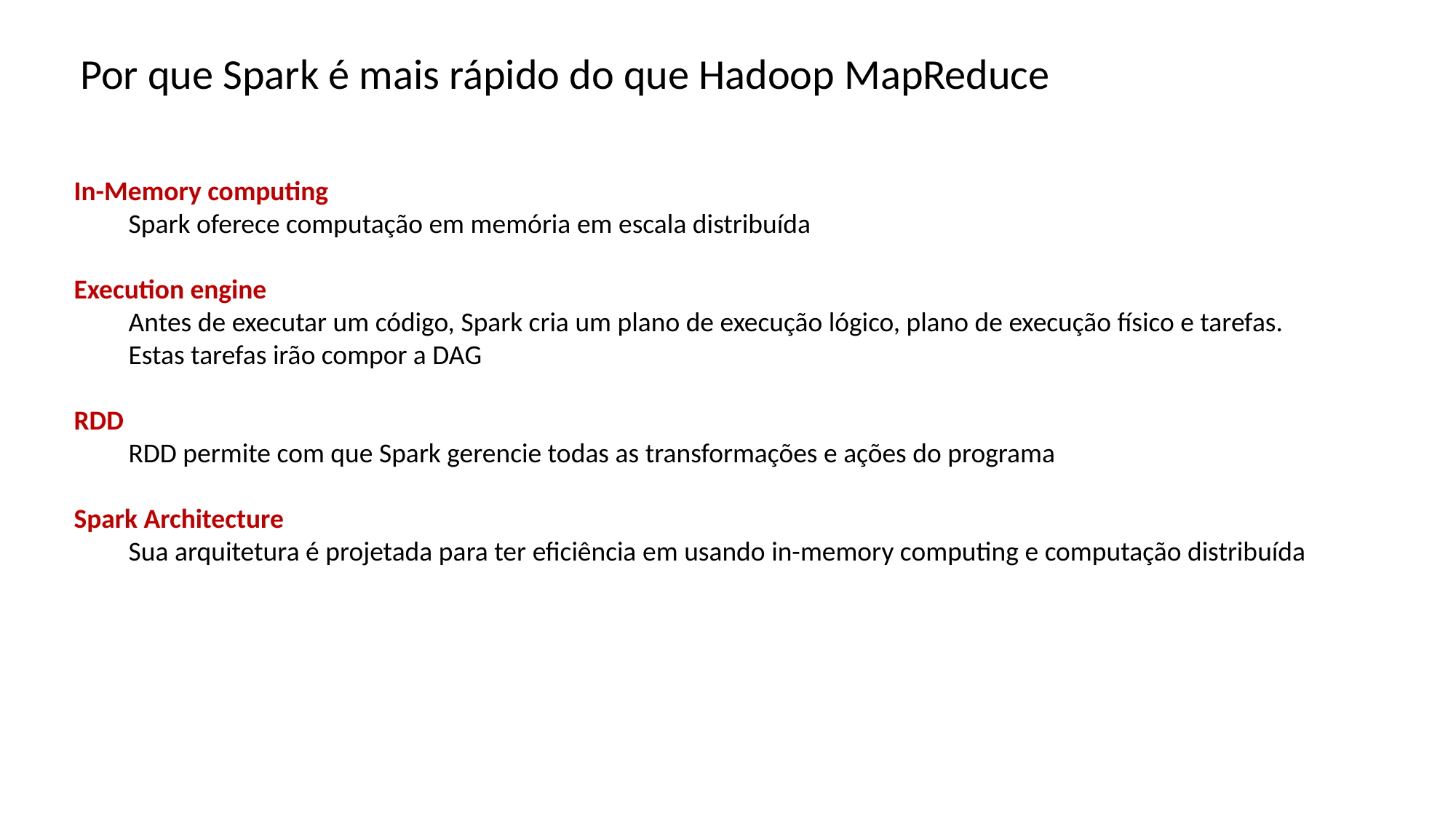

Por que Spark é mais rápido do que Hadoop MapReduce
In-Memory computing
Spark oferece computação em memória em escala distribuída

Execution engine
Antes de executar um código, Spark cria um plano de execução lógico, plano de execução físico e tarefas. Estas tarefas irão compor a DAG

RDD
RDD permite com que Spark gerencie todas as transformações e ações do programa

Spark Architecture
Sua arquitetura é projetada para ter eficiência em usando in-memory computing e computação distribuída